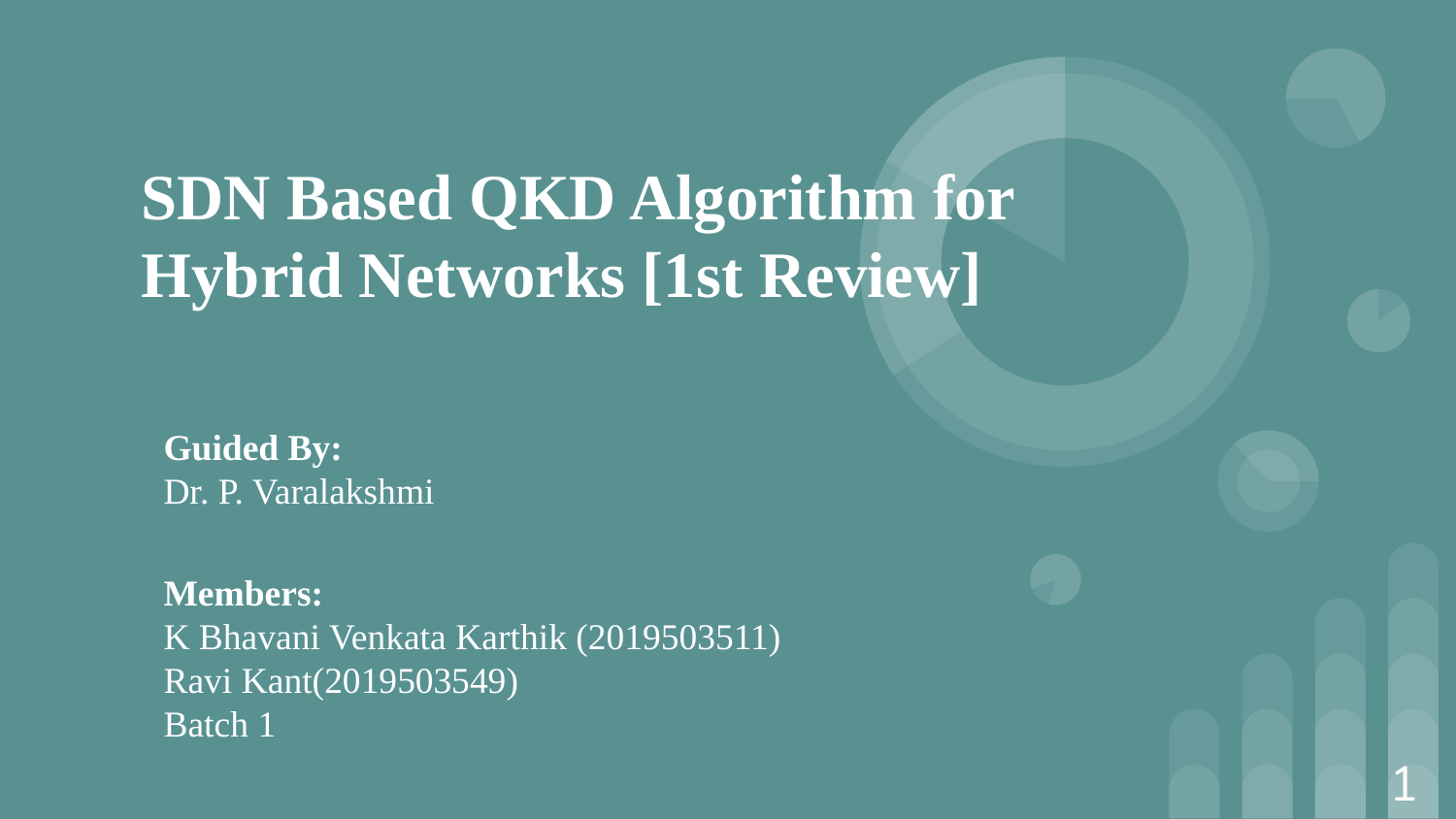

# SDN Based QKD Algorithm for Hybrid Networks [1st Review]
Guided By:
Dr. P. Varalakshmi

Members:
K Bhavani Venkata Karthik (2019503511)
Ravi Kant(2019503549)
Batch 1
1